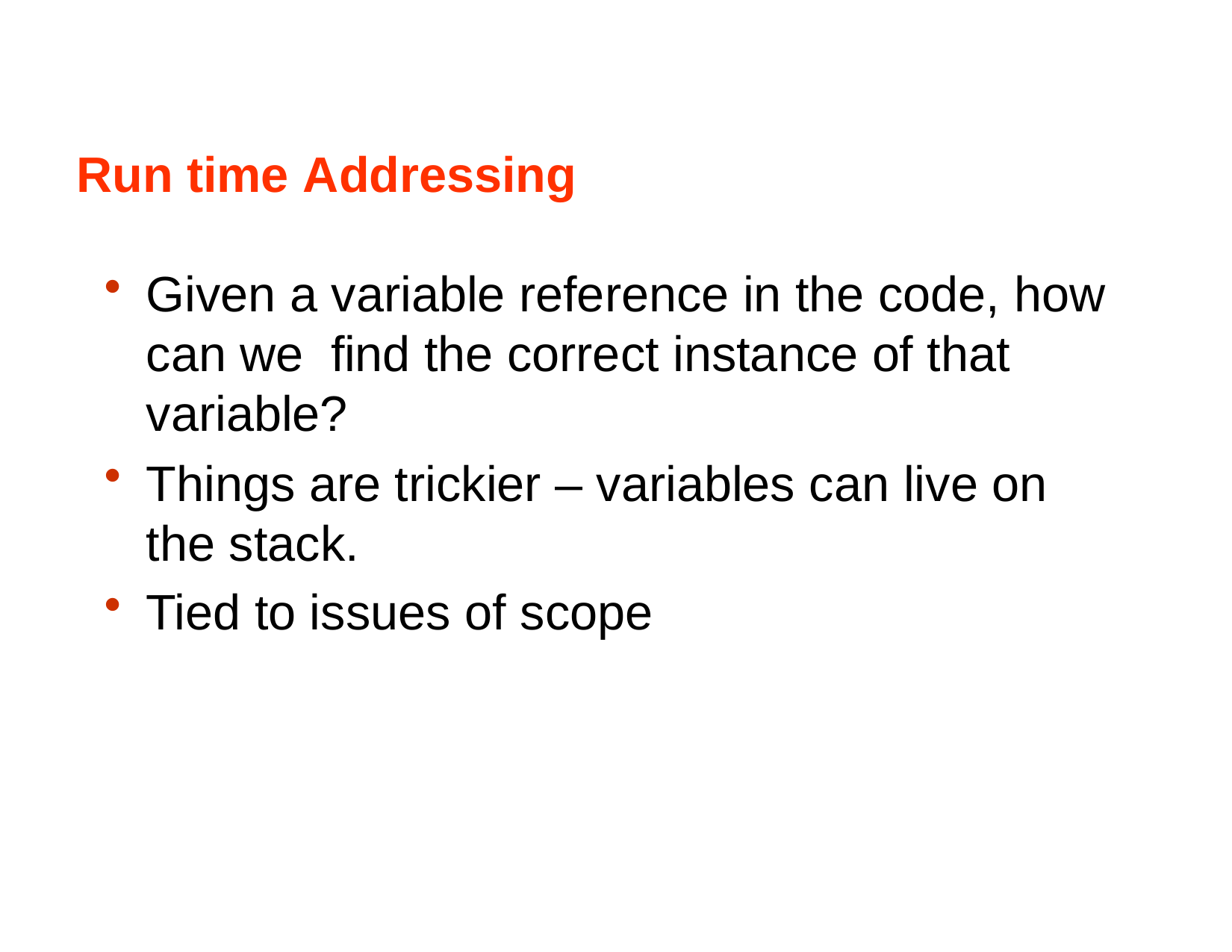

Run time Addressing

Given a variable reference in the code, how can we  find the correct instance of that variable?
Things are trickier – variables can live on the stack.
Tied to issues of scope